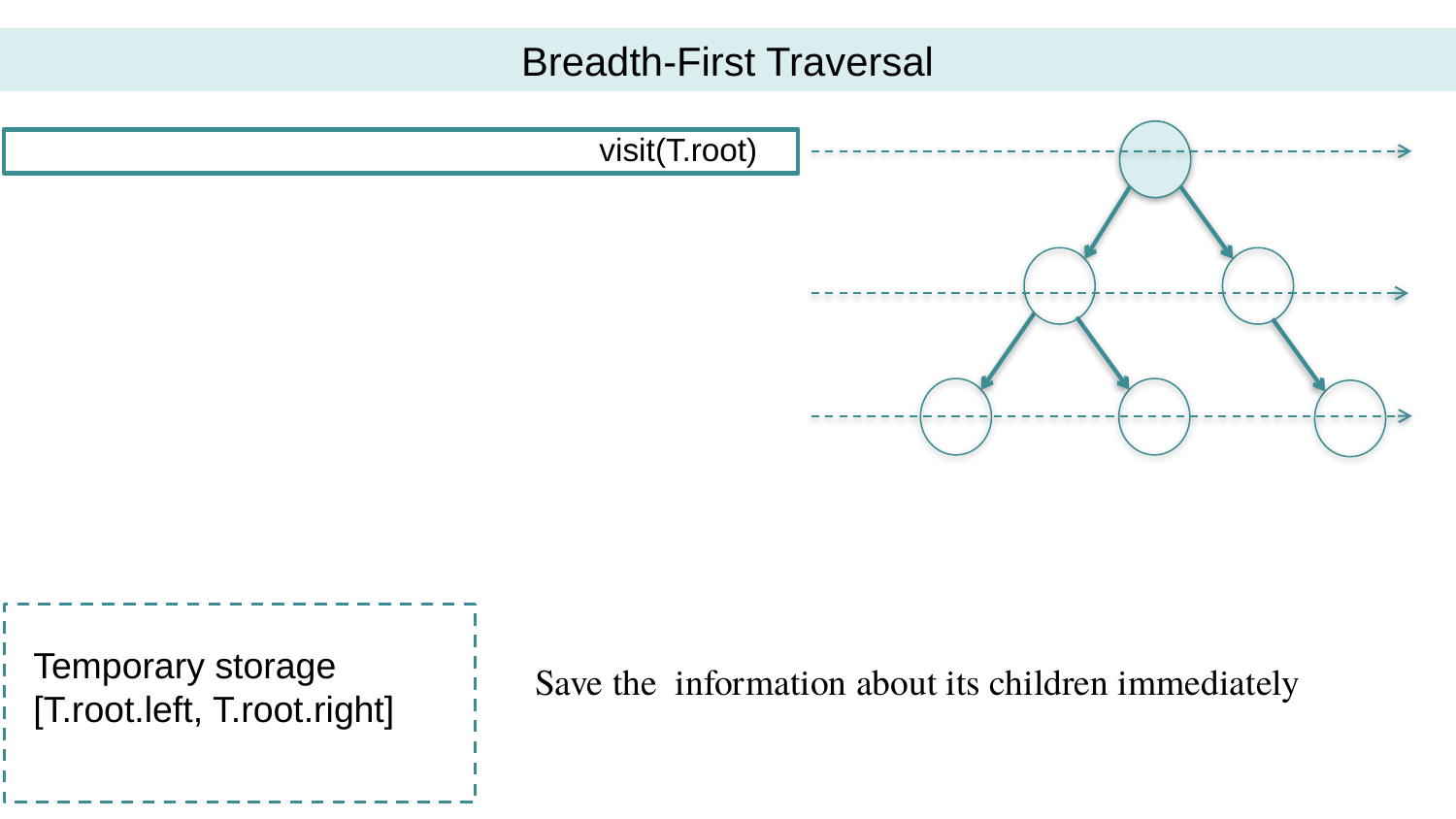

Breadth-First Traversal

visit(T.root)

Temporary storage
[T.root.left, T.root.right]
Save the  information about its children immediately